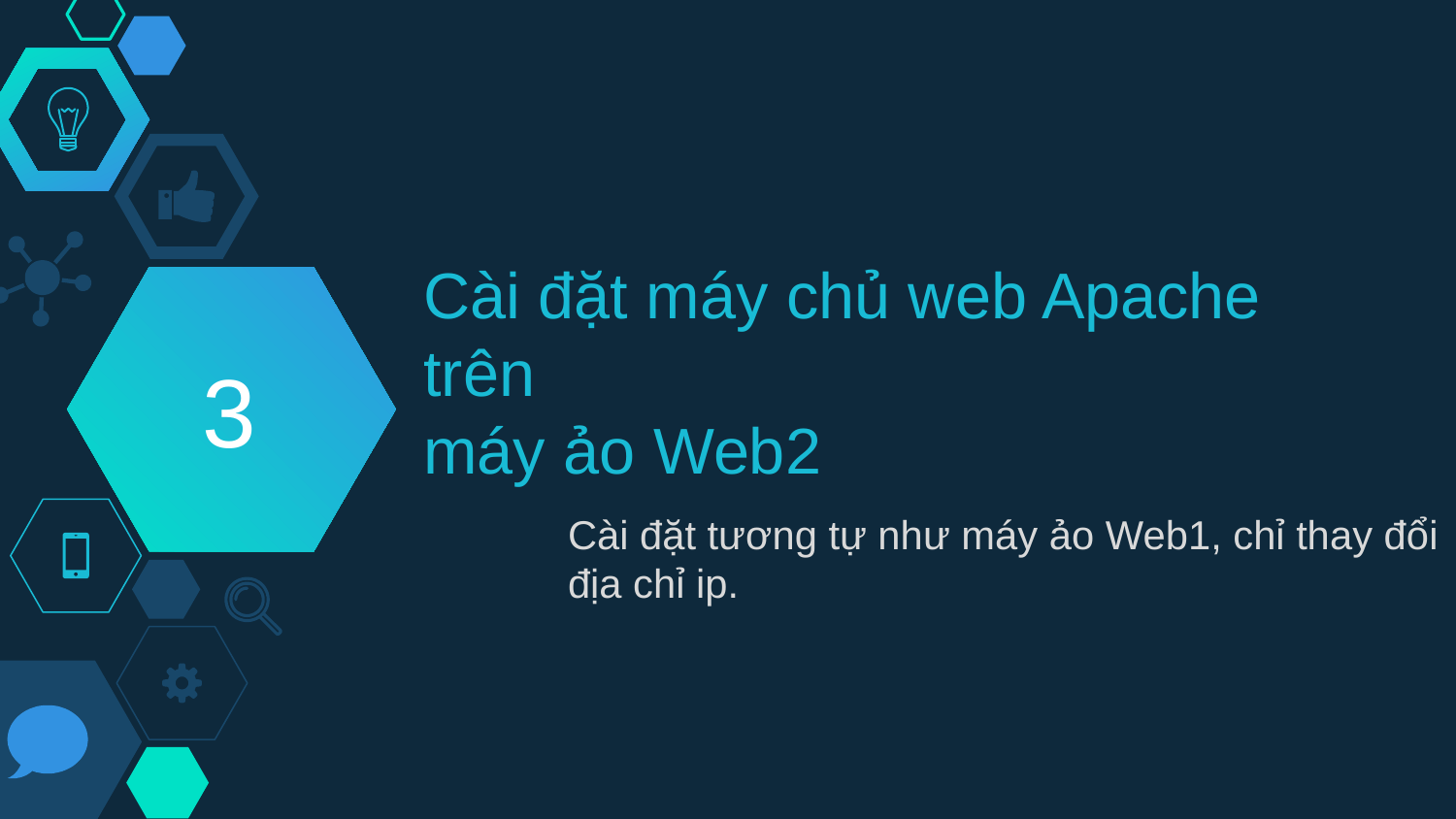

# Cài đặt máy chủ web Apache trên máy ảo Web2
3
Cài đặt tương tự như máy ảo Web1, chỉ thay đổi địa chỉ ip.